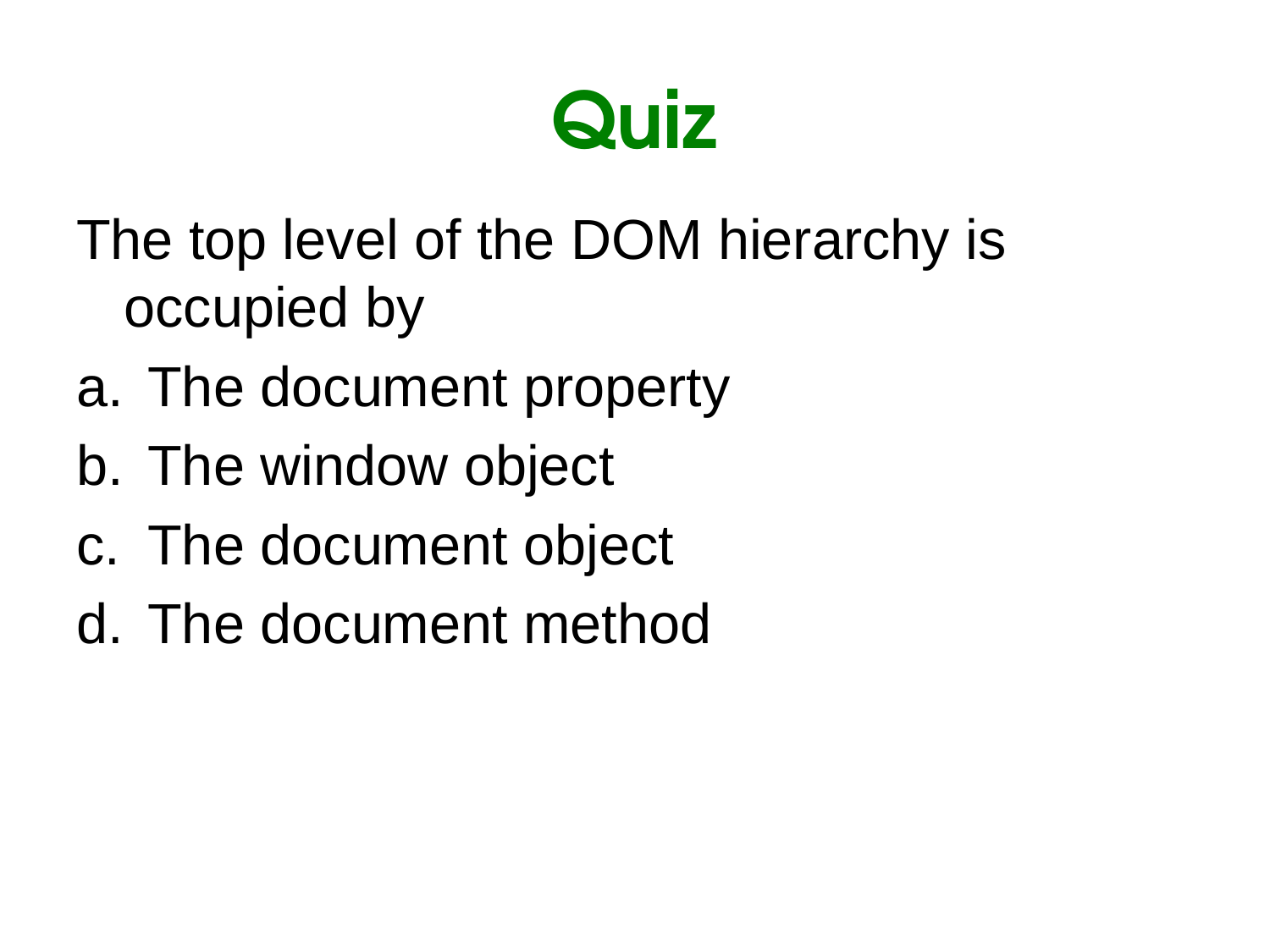

# Quiz
The top level of the DOM hierarchy is occupied by
The document property
The window object
The document object
The document method